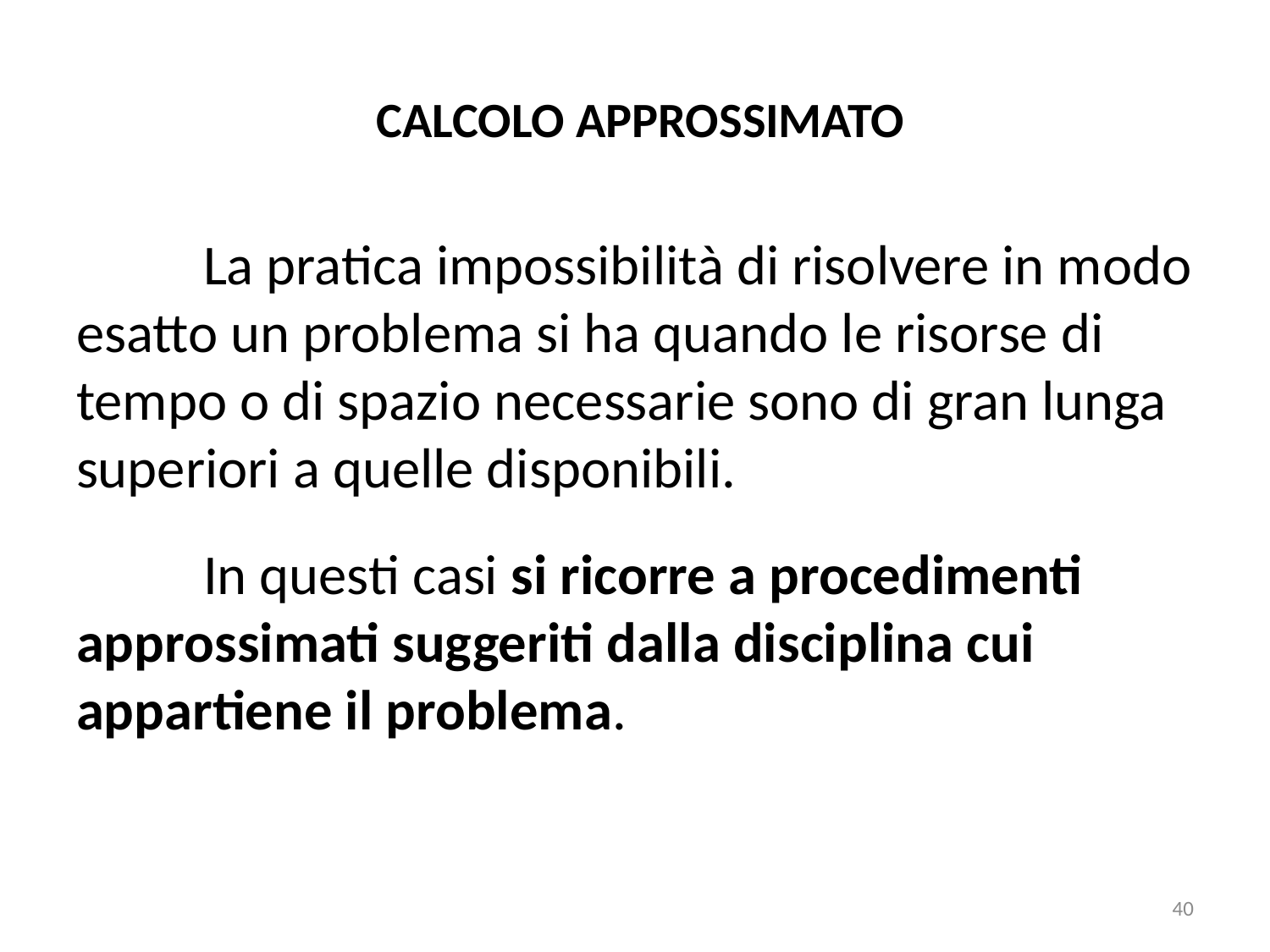

# CALCOLO APPROSSIMATO
	La pratica impossibilità di risolvere in modo esatto un problema si ha quando le risorse di tempo o di spazio necessarie sono di gran lunga superiori a quelle disponibili.

	In questi casi si ricorre a procedimenti  approssimati suggeriti dalla disciplina cui appartiene il problema.

40